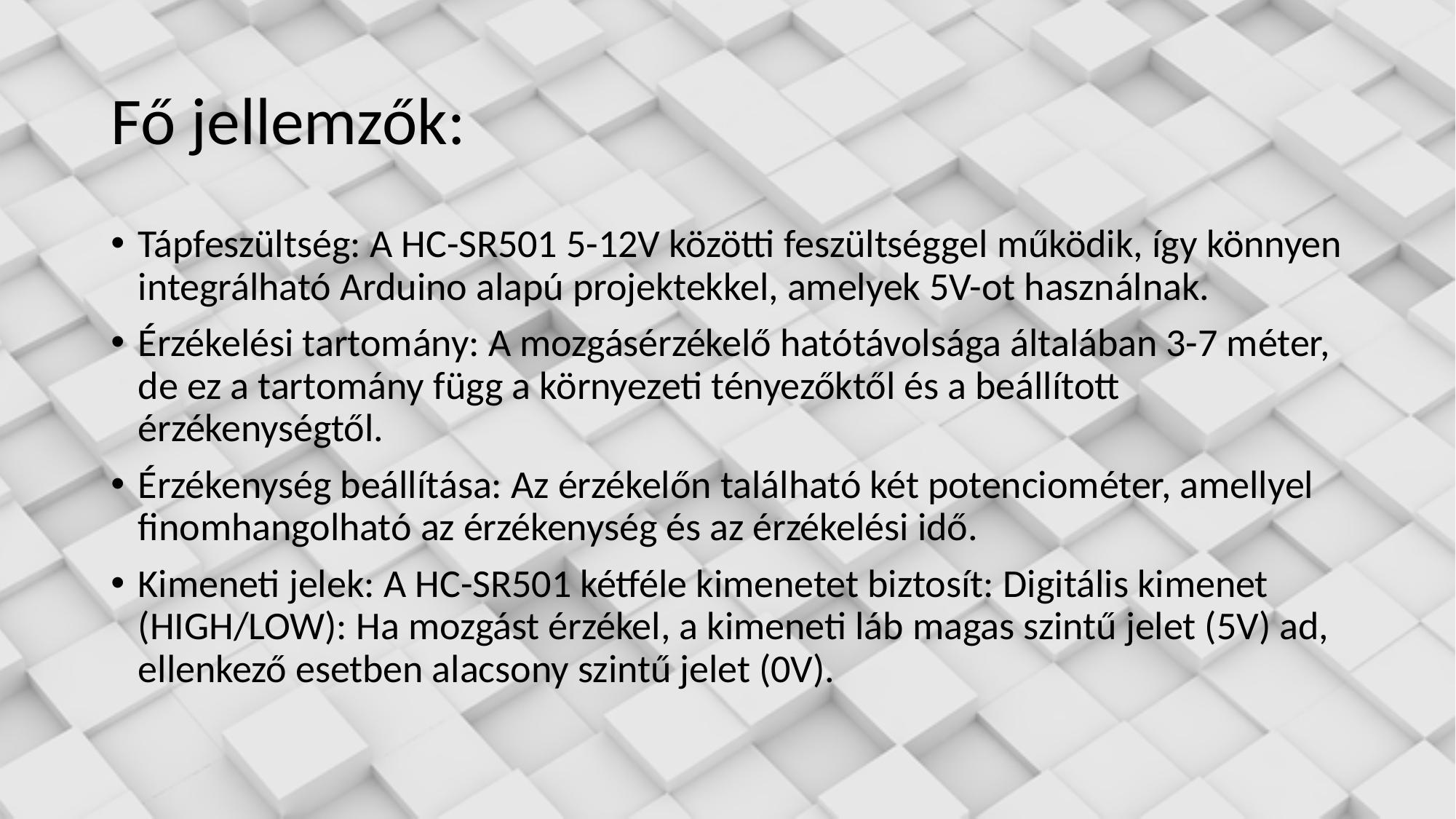

# Fő jellemzők:
Tápfeszültség: A HC-SR501 5-12V közötti feszültséggel működik, így könnyen integrálható Arduino alapú projektekkel, amelyek 5V-ot használnak.
Érzékelési tartomány: A mozgásérzékelő hatótávolsága általában 3-7 méter, de ez a tartomány függ a környezeti tényezőktől és a beállított érzékenységtől.
Érzékenység beállítása: Az érzékelőn található két potenciométer, amellyel finomhangolható az érzékenység és az érzékelési idő.
Kimeneti jelek: A HC-SR501 kétféle kimenetet biztosít: Digitális kimenet (HIGH/LOW): Ha mozgást érzékel, a kimeneti láb magas szintű jelet (5V) ad, ellenkező esetben alacsony szintű jelet (0V).